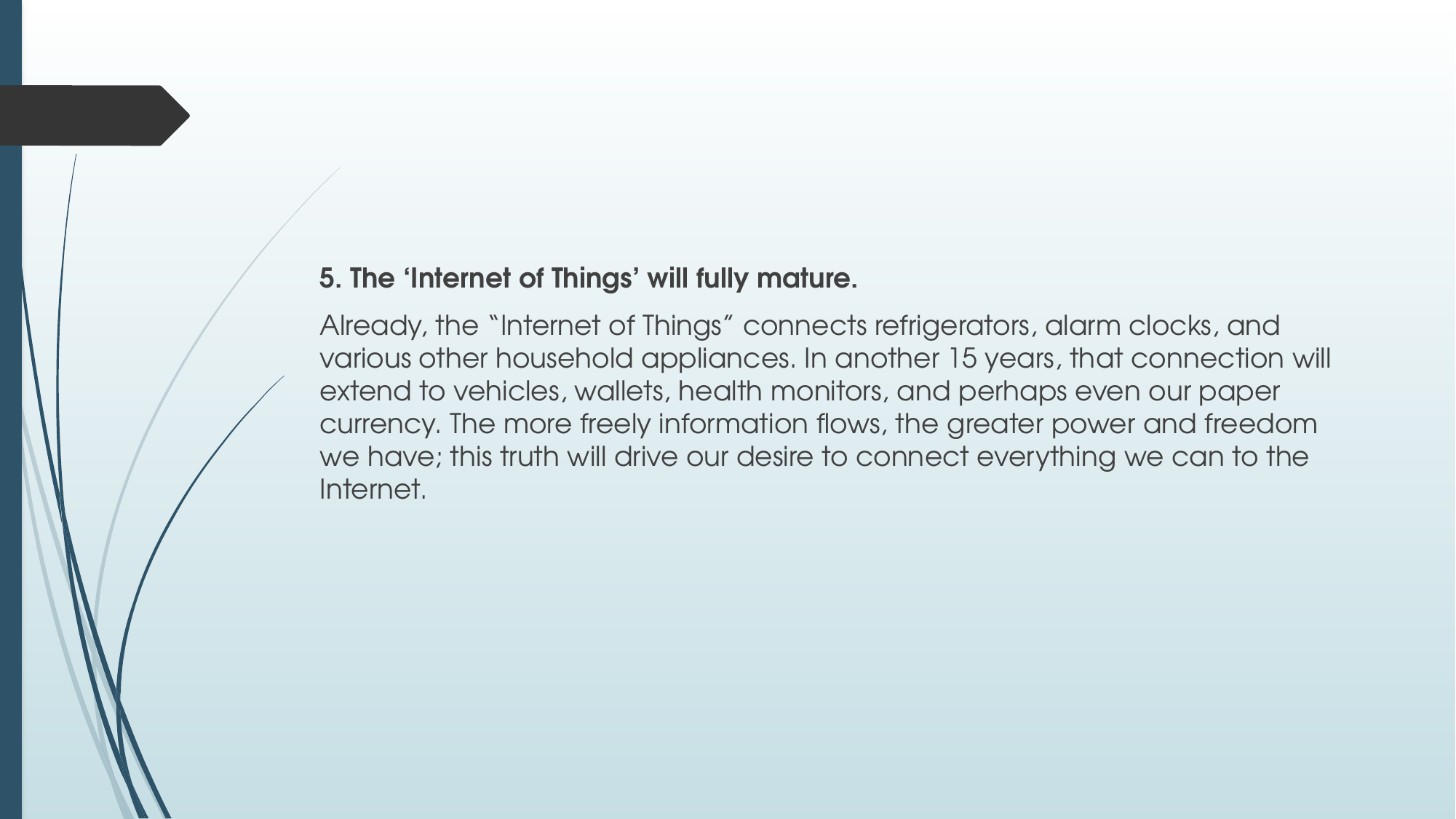

#
5. The ‘Internet of Things’ will fully mature.
Already, the “Internet of Things” connects refrigerators, alarm clocks, and various other household appliances. In another 15 years, that connection will extend to vehicles, wallets, health monitors, and perhaps even our paper currency. The more freely information flows, the greater power and freedom we have; this truth will drive our desire to connect everything we can to the Internet.